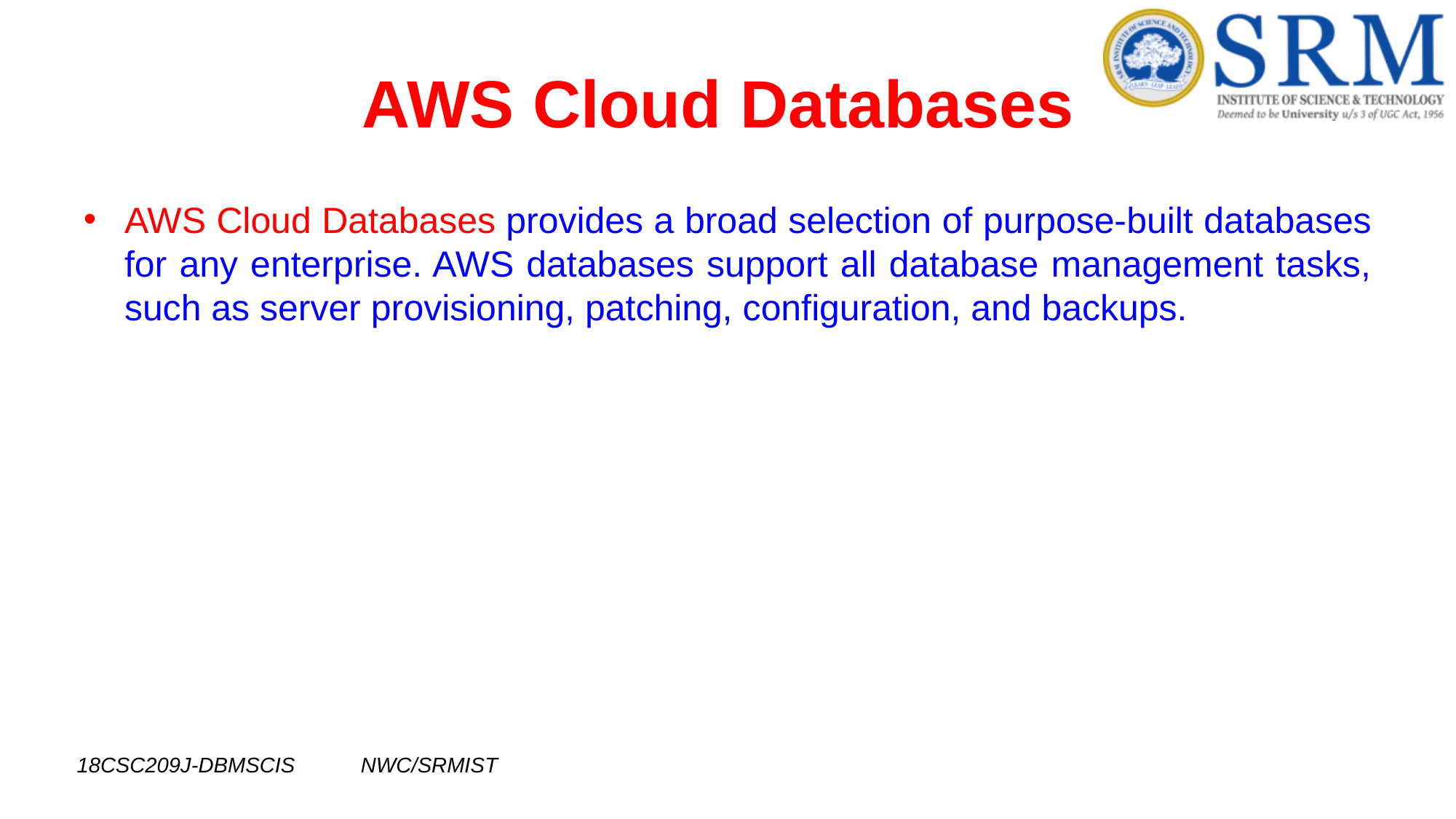

# AWS Cloud Databases
AWS Cloud Databases provides a broad selection of purpose-built databases for any enterprise. AWS databases support all database management tasks, such as server provisioning, patching, configuration, and backups.
18CSC209J-DBMSCIS           NWC/SRMIST
9